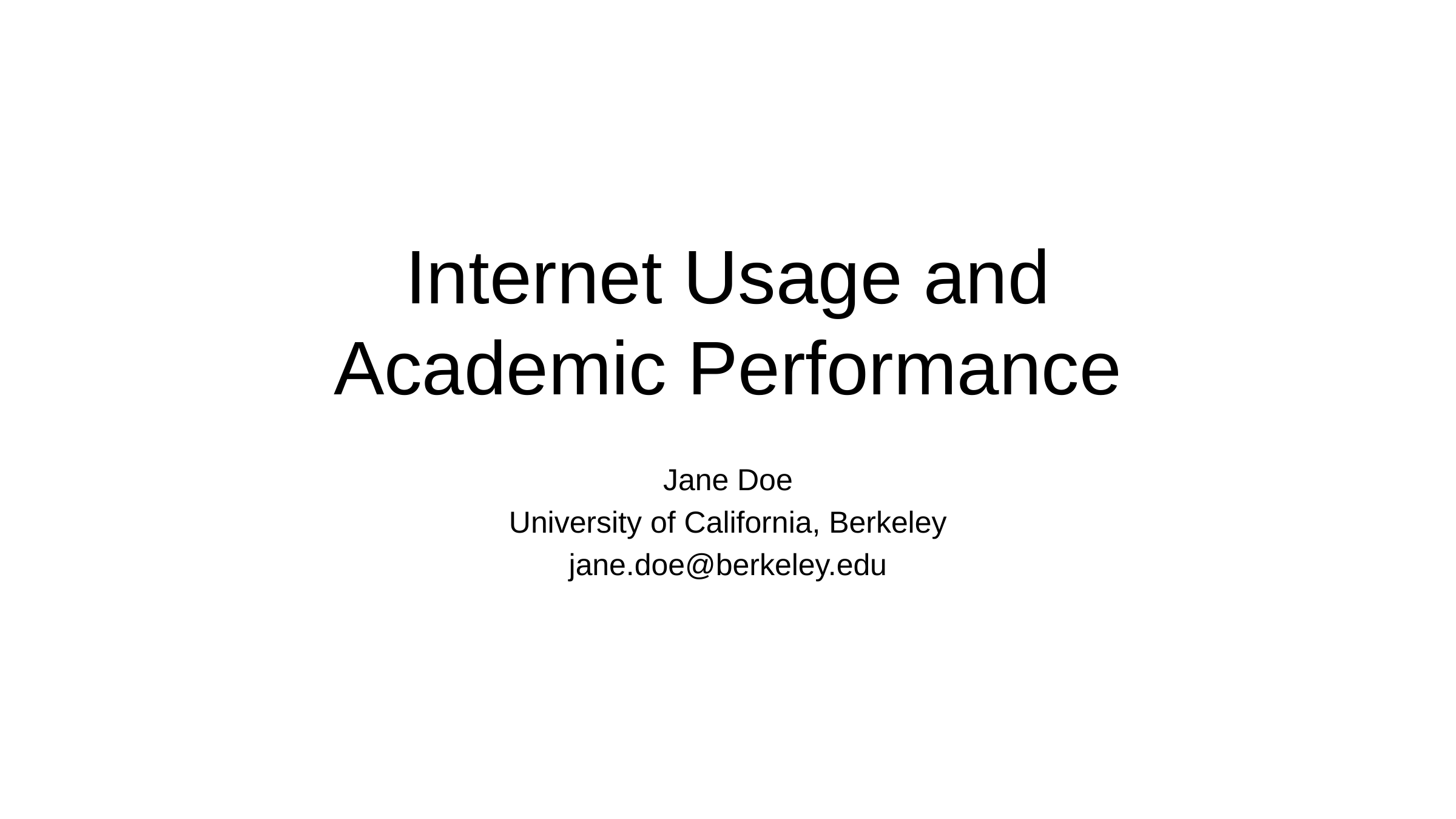

# Internet Usage and Academic Performance
Jane Doe
University of California, Berkeley
jane.doe@berkeley.edu